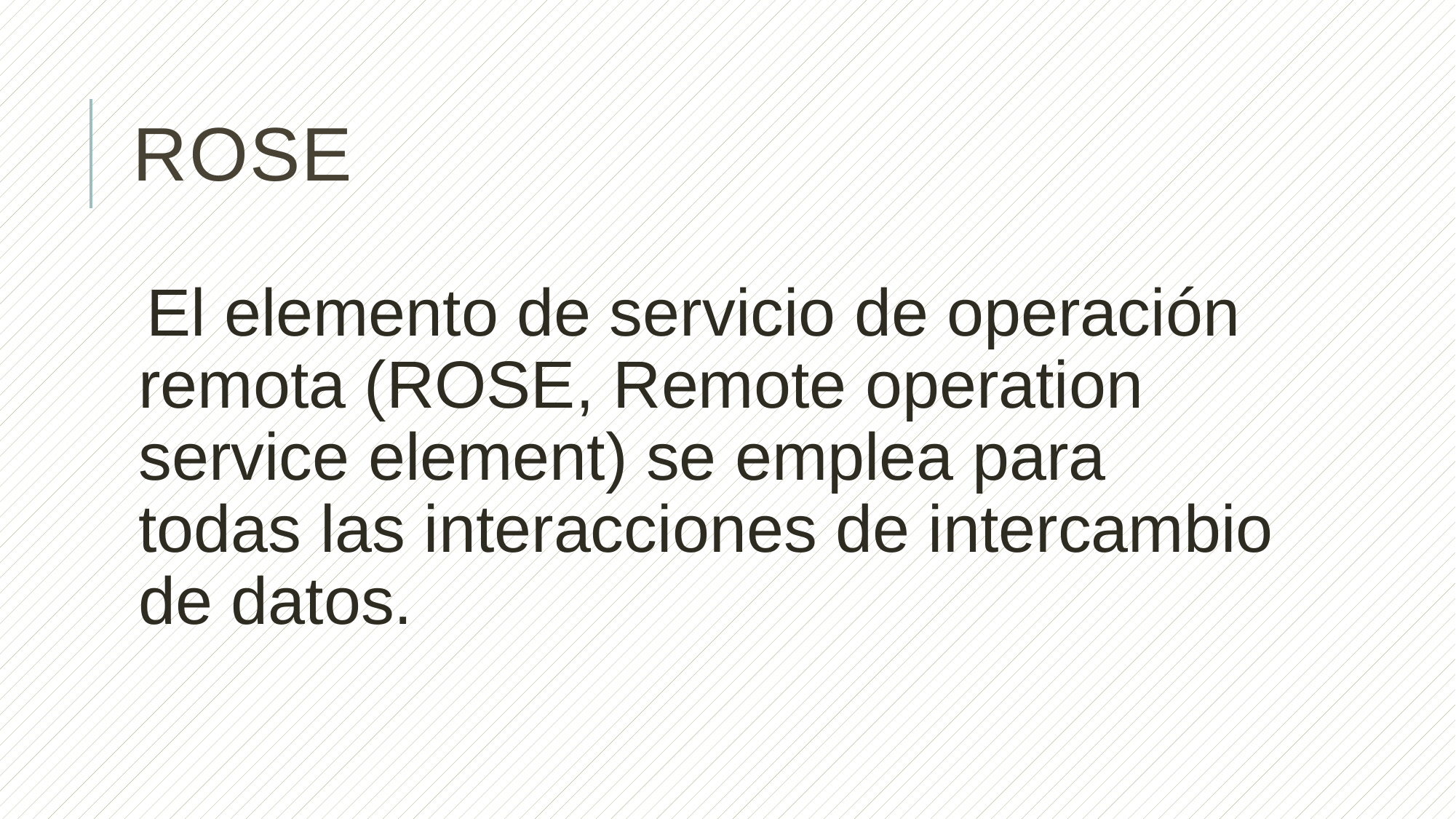

# Rose
El elemento de servicio de operación remota (ROSE, Remote operation service element) se emplea para todas las interacciones de intercambio de datos.